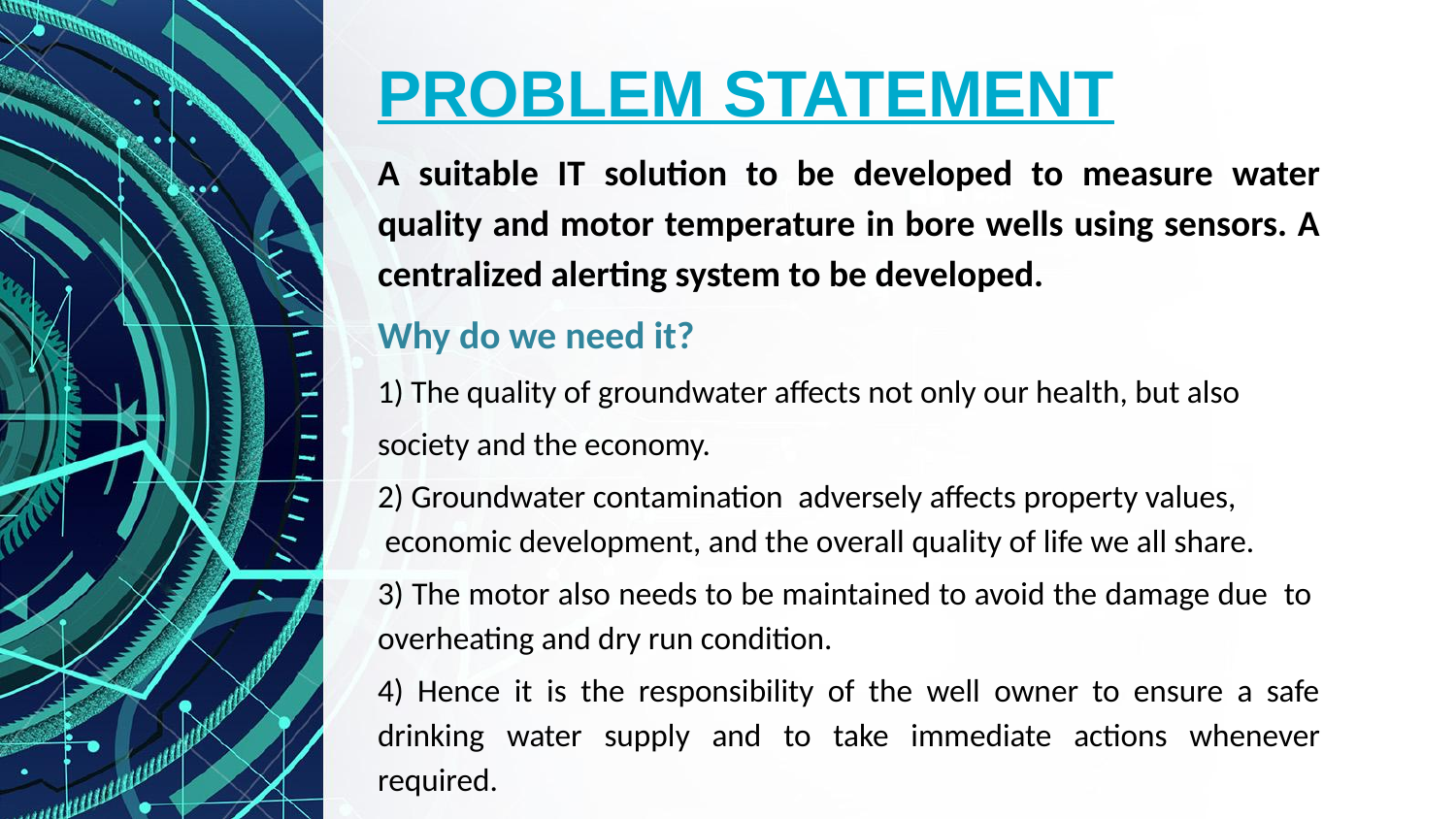

# PROBLEM STATEMENT
A suitable IT solution to be developed to measure water quality and motor temperature in bore wells using sensors. A centralized alerting system to be developed.
Why do we need it?
1) The quality of groundwater affects not only our health, but also
society and the economy.
2) Groundwater contamination  adversely affects property values,             economic development, and the overall quality of life we all share.
3) The motor also needs to be maintained to avoid the damage due  to  overheating and dry run condition.
4) Hence it is the responsibility of the well owner to ensure a safe drinking water supply and to take immediate actions whenever required.